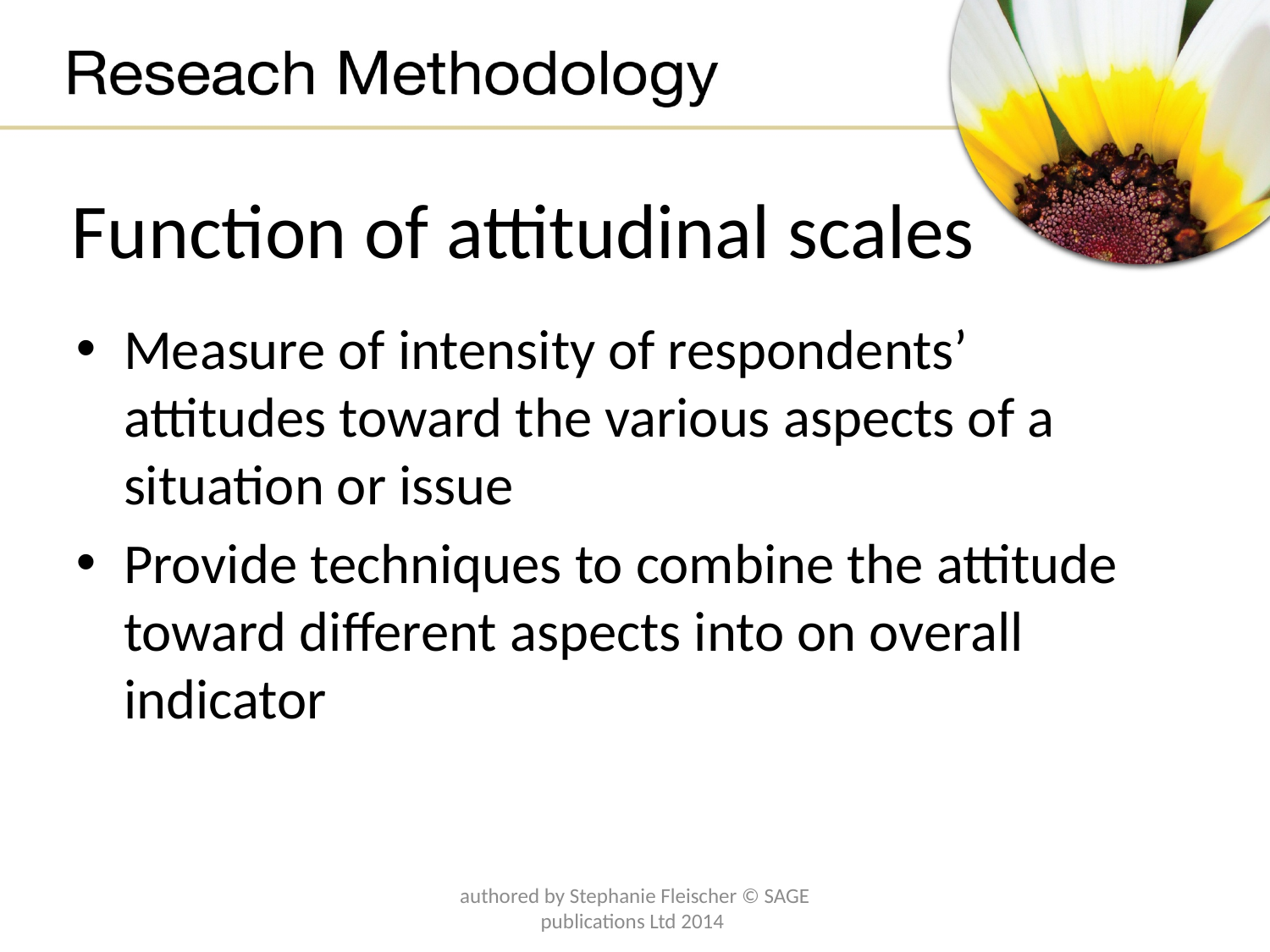

# Function of attitudinal scales
Measure of intensity of respondents’ attitudes toward the various aspects of a situation or issue
Provide techniques to combine the attitude toward different aspects into on overall indicator
authored by Stephanie Fleischer © SAGE publications Ltd 2014